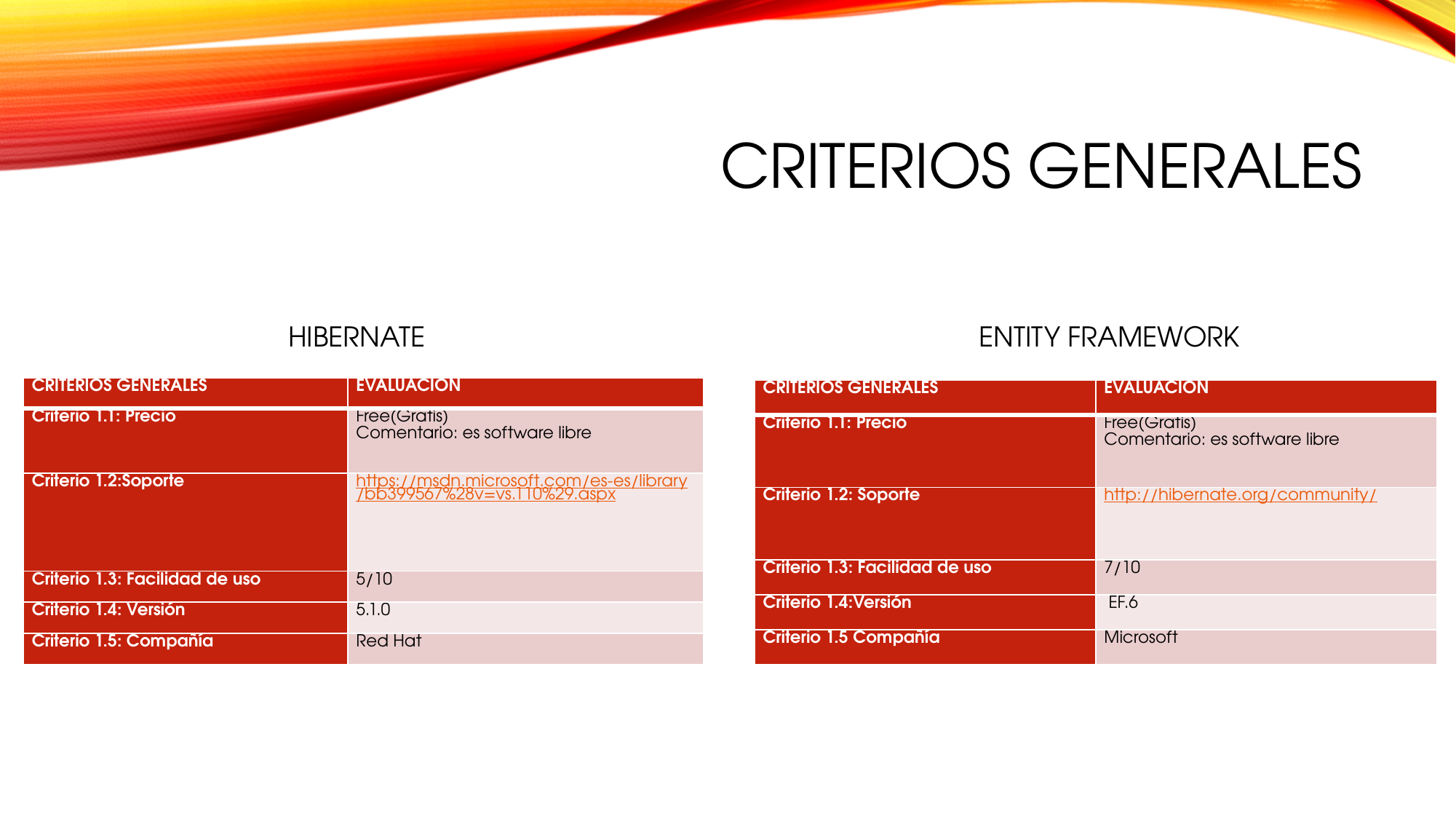

# Criterios Generales
HIBERNATE
ENTITY FRAMEWORK
| CRITERIOS GENERALES | EVALUACIÓN |
| --- | --- |
| Criterio 1.1: Precio | Free(Gratis) Comentario: es software libre |
| Criterio 1.2:Soporte | https://msdn.microsoft.com/es-es/library/bb399567%28v=vs.110%29.aspx |
| Criterio 1.3: Facilidad de uso | 5/10 |
| Criterio 1.4: Versión | 5.1.0 |
| Criterio 1.5: Compañía | Red Hat |
| CRITERIOS GENERALES | EVALUACIÓN |
| --- | --- |
| Criterio 1.1: Precio | Free(Gratis) Comentario: es software libre |
| Criterio 1.2: Soporte | http://hibernate.org/community/ |
| Criterio 1.3: Facilidad de uso | 7/10 |
| Criterio 1.4:Versión | EF.6 |
| Criterio 1.5 Compañía | Microsoft |